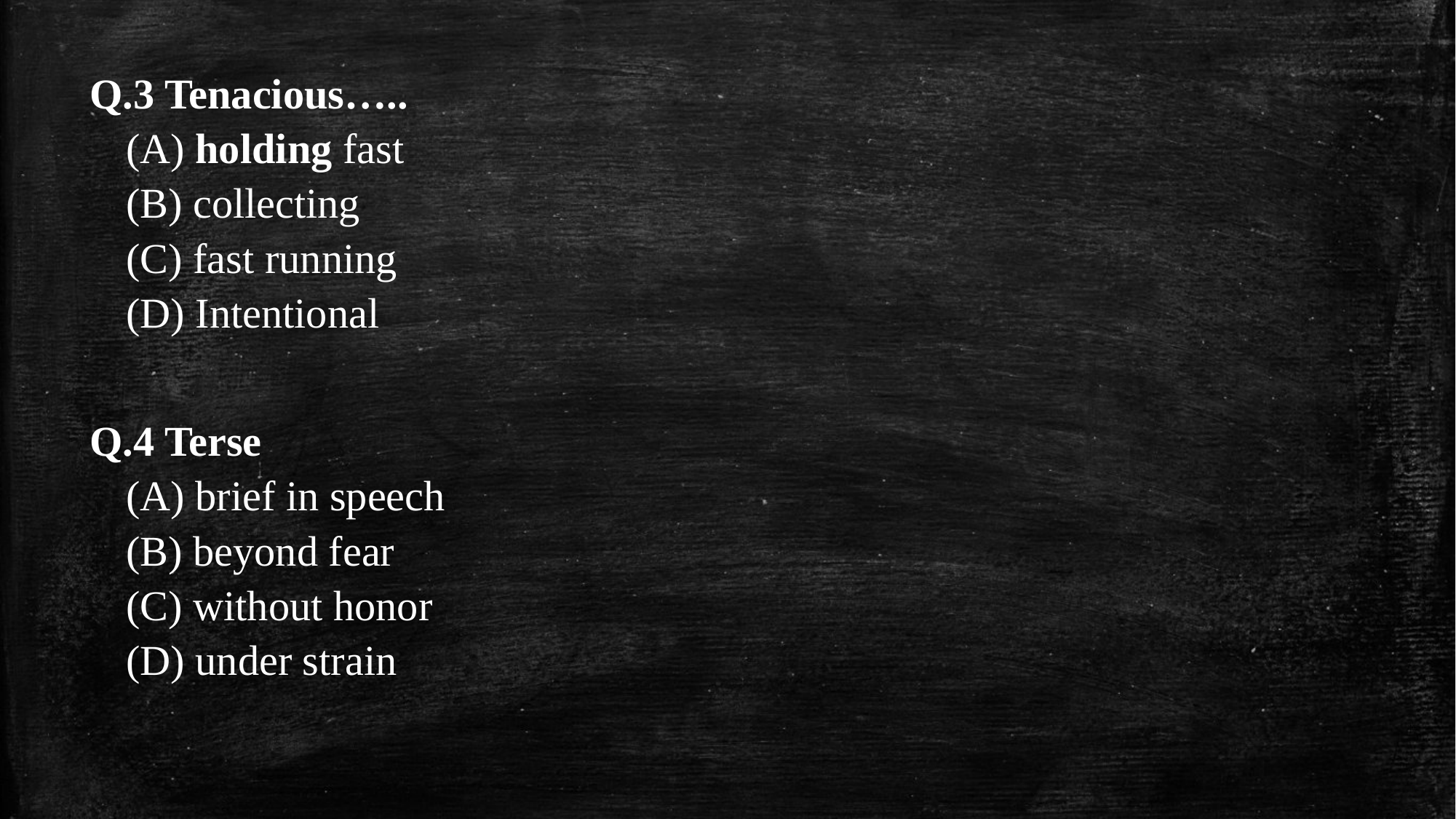

Q.3 Tenacious…..
(A) holding fast
(B) collecting
(C) fast running
(D) Intentional

Q.4 Terse
(A) brief in speech
(B) beyond fear
(C) without honor
(D) under strain